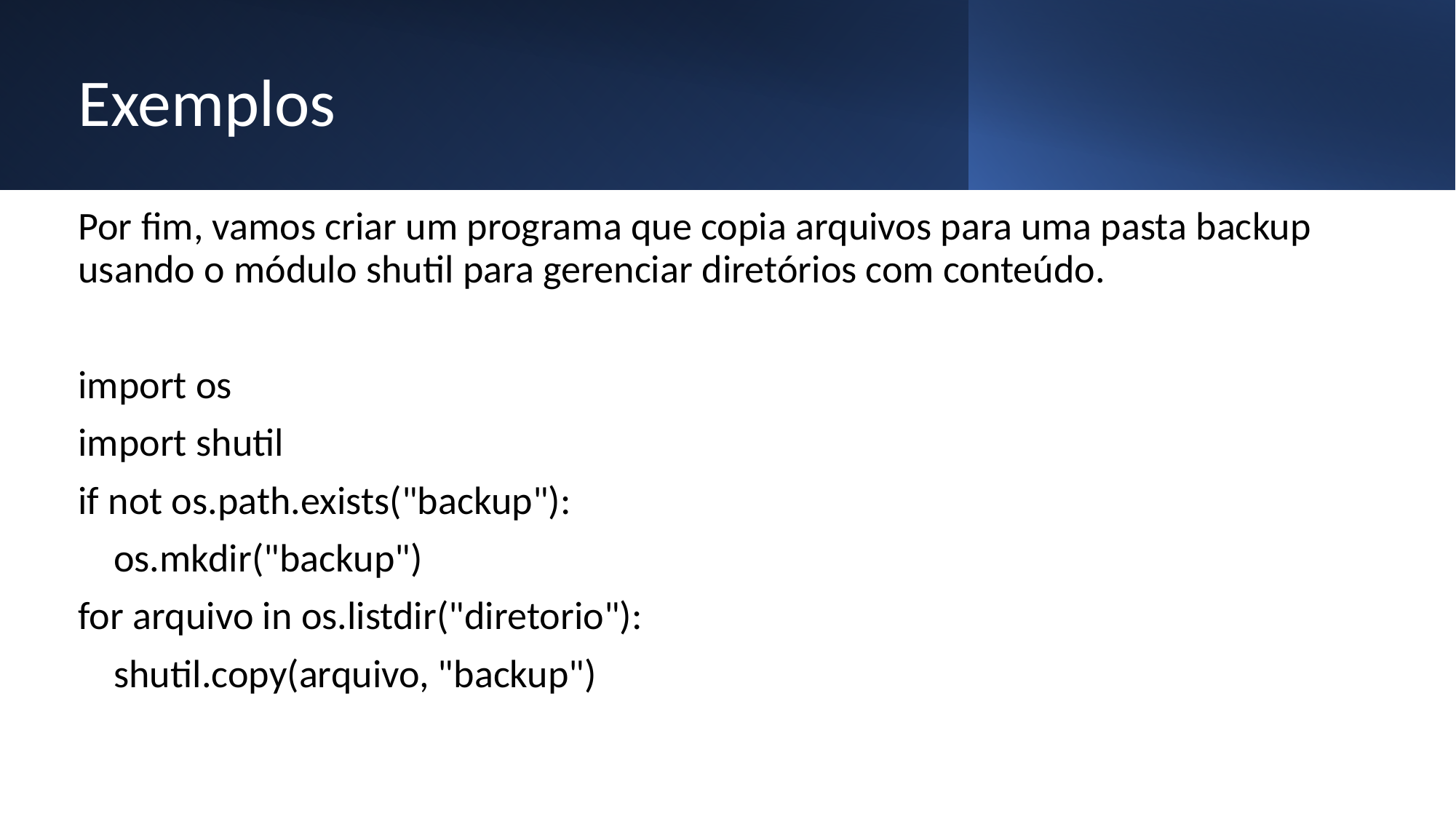

# Exemplos
Por fim, vamos criar um programa que copia arquivos para uma pasta backup usando o módulo shutil para gerenciar diretórios com conteúdo.

import os
import shutil
if not os.path.exists("backup"):
    os.mkdir("backup")
for arquivo in os.listdir("diretorio"):
    shutil.copy(arquivo, "backup")